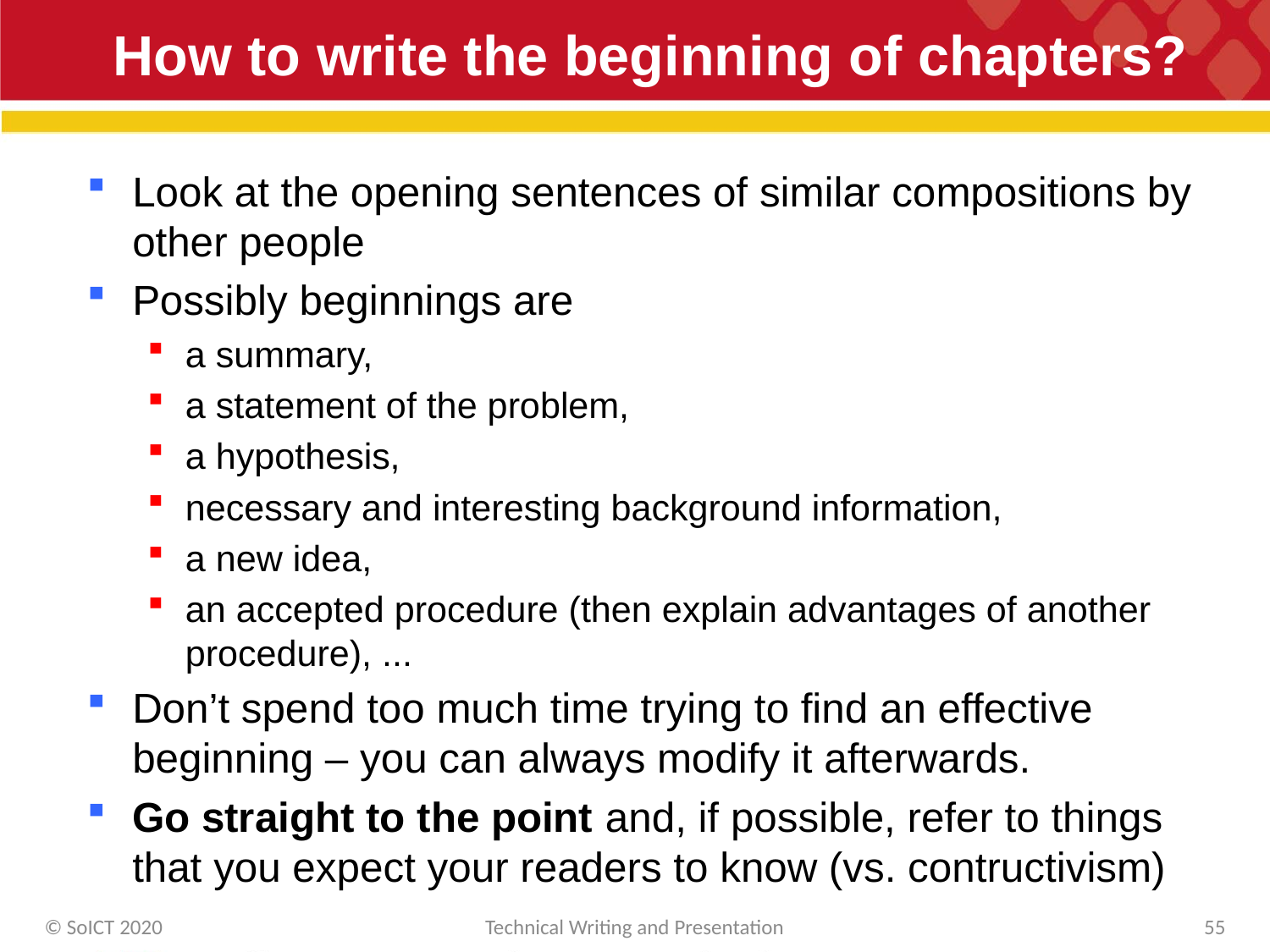

# How to write the beginning of chapters?
Look at the opening sentences of similar compositions by other people
Possibly beginnings are
a summary,
a statement of the problem,
a hypothesis,
necessary and interesting background information,
a new idea,
an accepted procedure (then explain advantages of another procedure), ...
Don’t spend too much time trying to find an effective beginning – you can always modify it afterwards.
Go straight to the point and, if possible, refer to things that you expect your readers to know (vs. contructivism)
© SoICT 2020
Technical Writing and Presentation
55